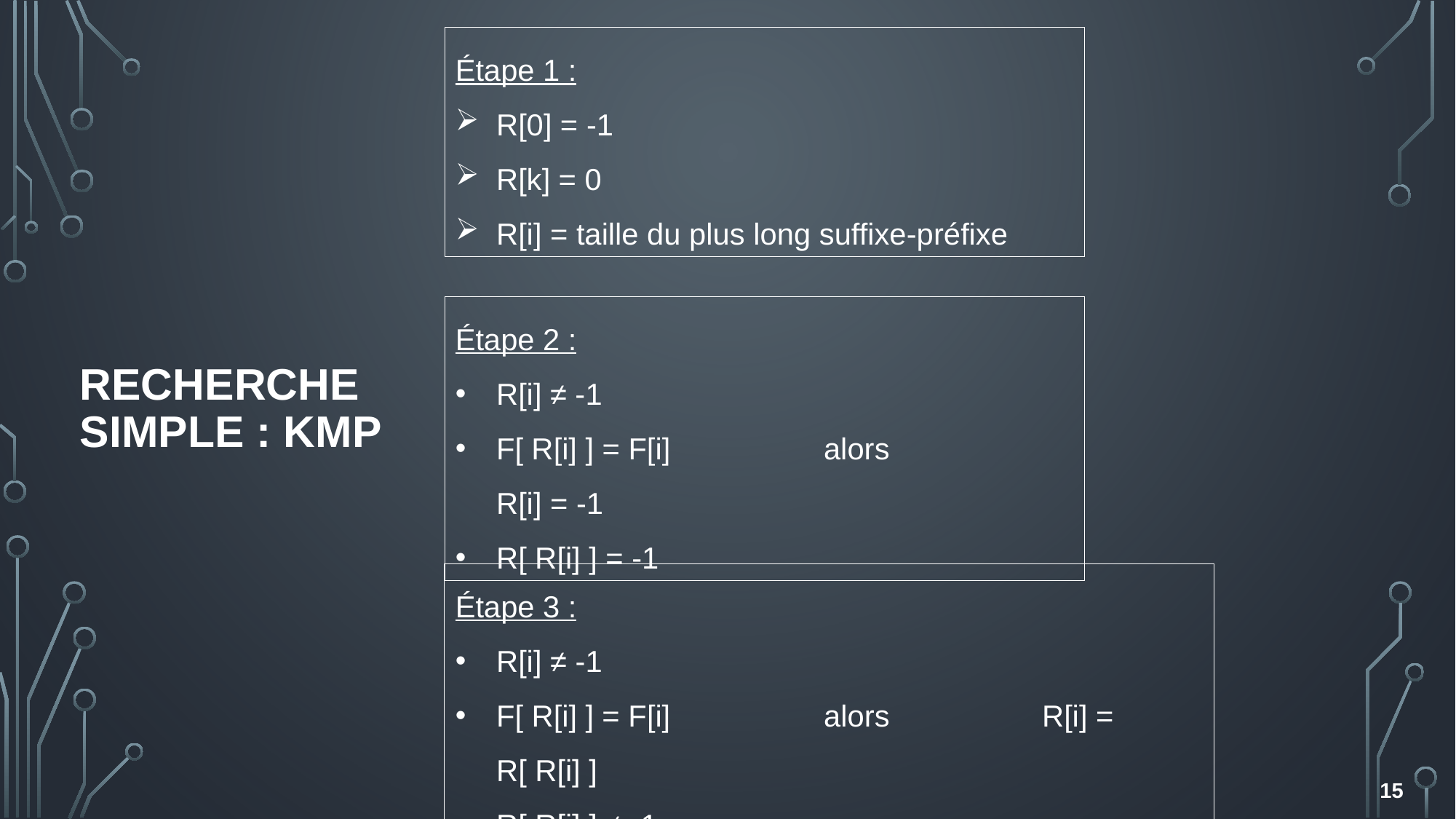

Étape 1 :
R[0] = -1
R[k] = 0
R[i] = taille du plus long suffixe-préfixe
Étape 2 :
R[i] ≠ -1
F[ R[i] ] = F[i] 		alors 		R[i] = -1
R[ R[i] ] = -1
Recherche simple : kmp
Étape 3 :
R[i] ≠ -1
F[ R[i] ] = F[i]		alors 		R[i] = R[ R[i] ]
R[ R[i] ] ≠ -1
15